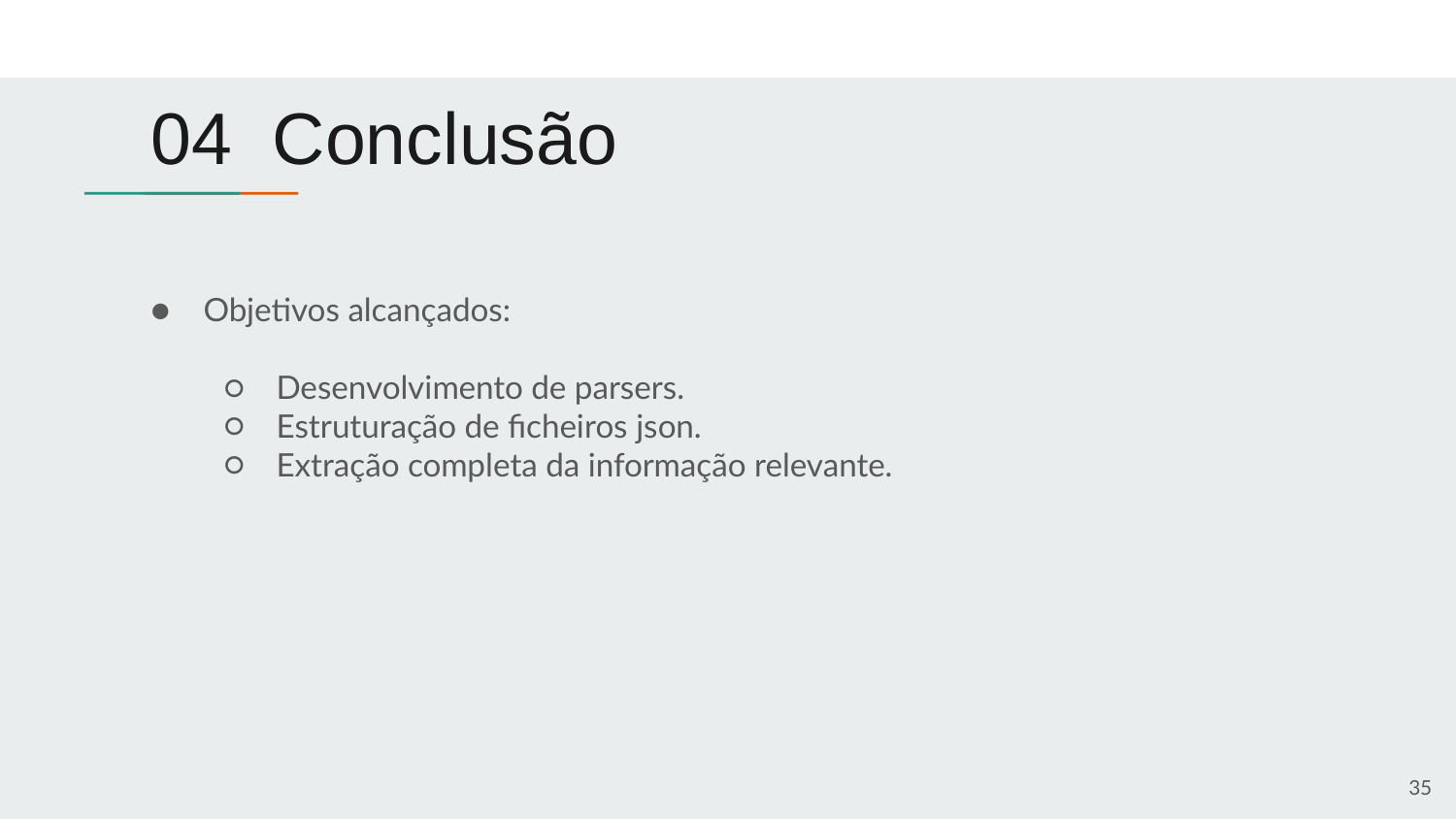

# 04  Conclusão
Objetivos alcançados:

Desenvolvimento de parsers.
Estruturação de ficheiros json.
Extração completa da informação relevante.
35